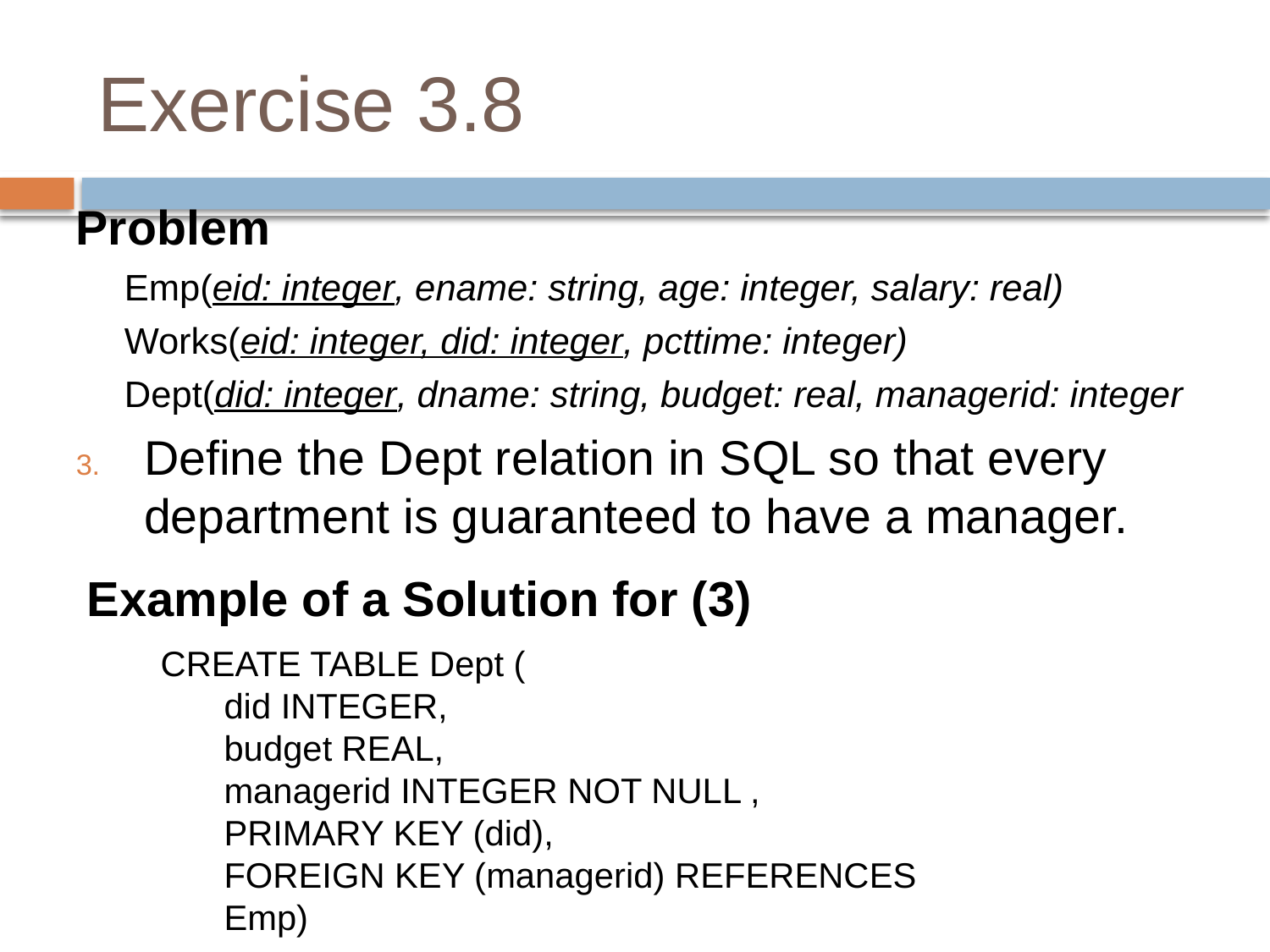

# Exercise 3.8
Problem
Emp(eid: integer, ename: string, age: integer, salary: real)
Works(eid: integer, did: integer, pcttime: integer)
Dept(did: integer, dname: string, budget: real, managerid: integer
Define the Dept relation in SQL so that every department is guaranteed to have a manager.
Example of a Solution for (3)

CREATE TABLE Dept (
did INTEGER,
budget REAL,
managerid INTEGER NOT NULL ,
PRIMARY KEY (did),
FOREIGN KEY (managerid) REFERENCES Emp)